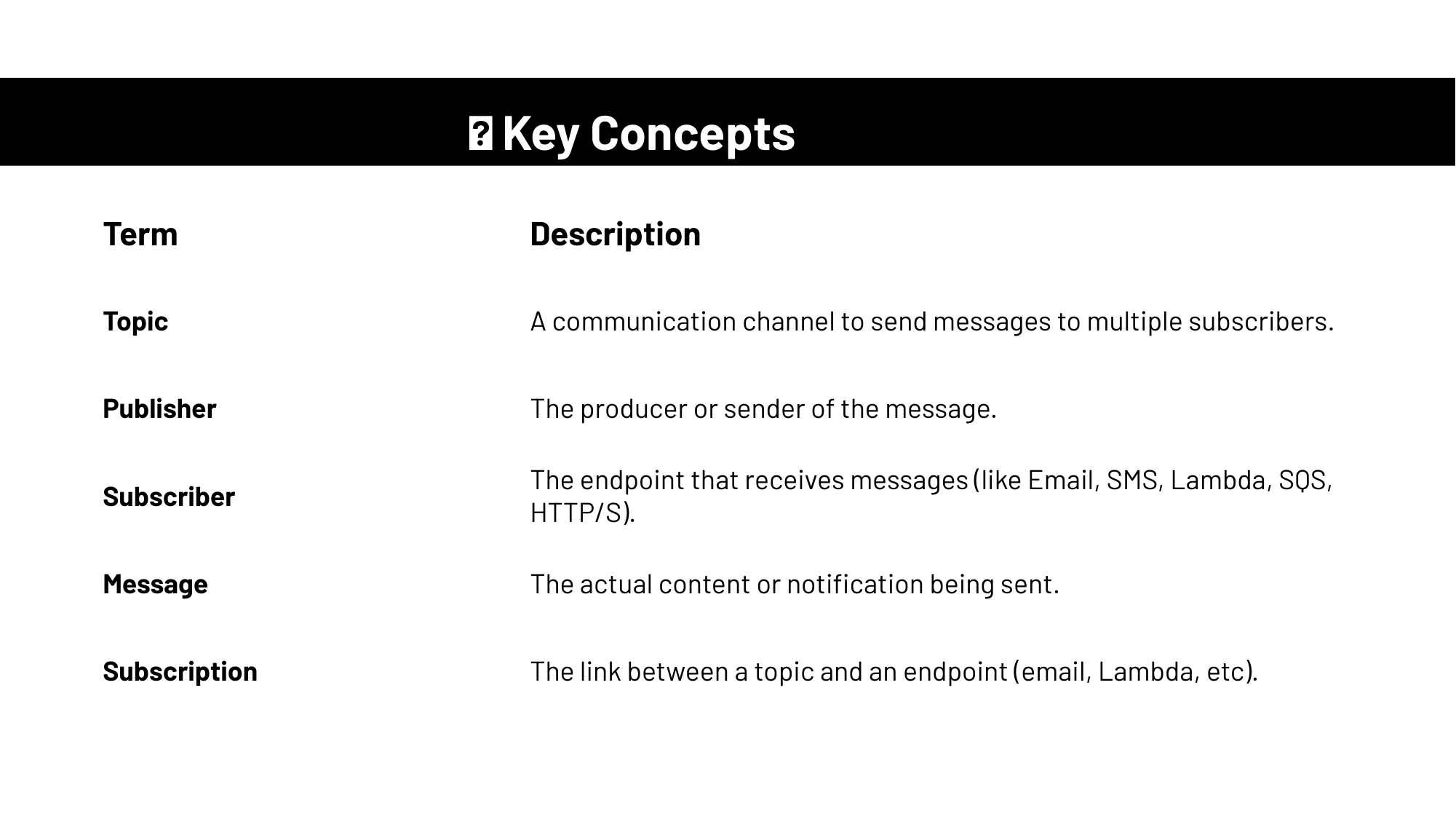

🧩 Key Concepts

| Term | Description |
| --- | --- |
| Topic | A communication channel to send messages to multiple subscribers. |
| Publisher | The producer or sender of the message. |
| Subscriber | The endpoint that receives messages (like Email, SMS, Lambda, SQS, HTTP/S). |
| Message | The actual content or notification being sent. |
| Subscription | The link between a topic and an endpoint (email, Lambda, etc). |